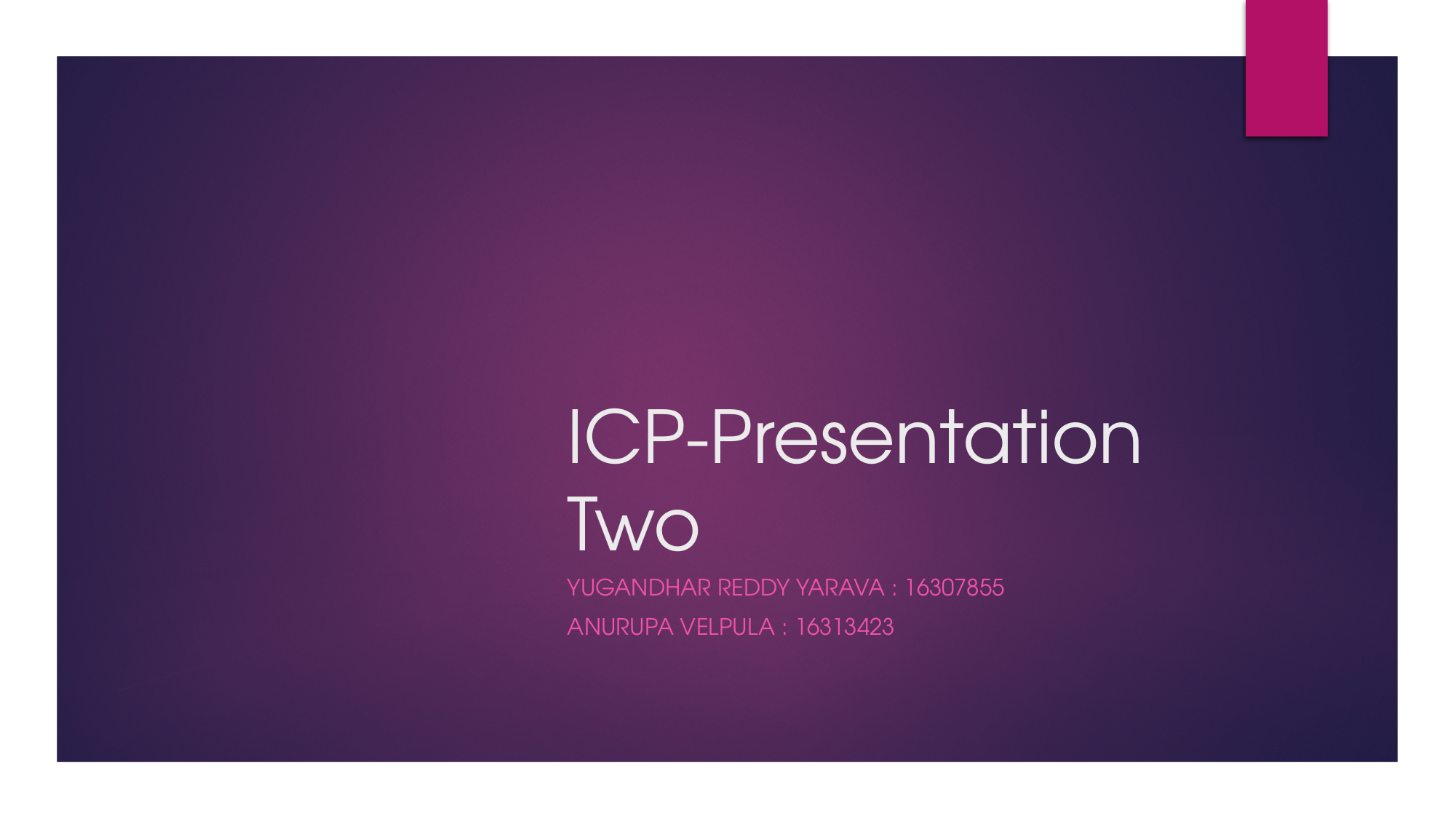

# ICP-Presentation Two
Yugandhar Reddy Yarava : 16307855
Anurupa Velpula : 16313423